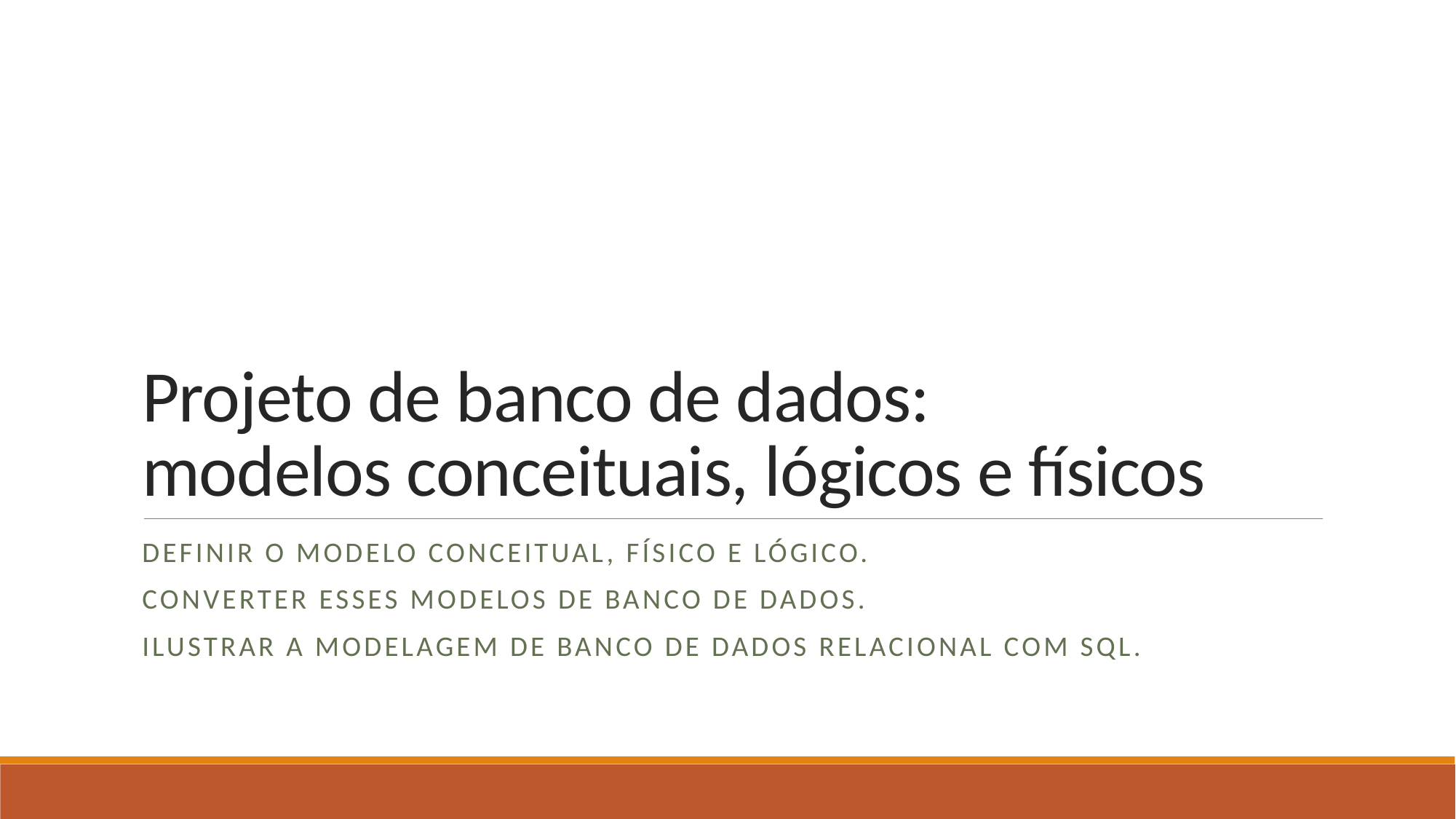

# Projeto de banco de dados: modelos conceituais, lógicos e físicos
DEFINIR O modelo conceitual, físico e lógico.
Converter esses modelos de banco de dados.
Ilustrar a modelagem de banco de dados relacional com sql.